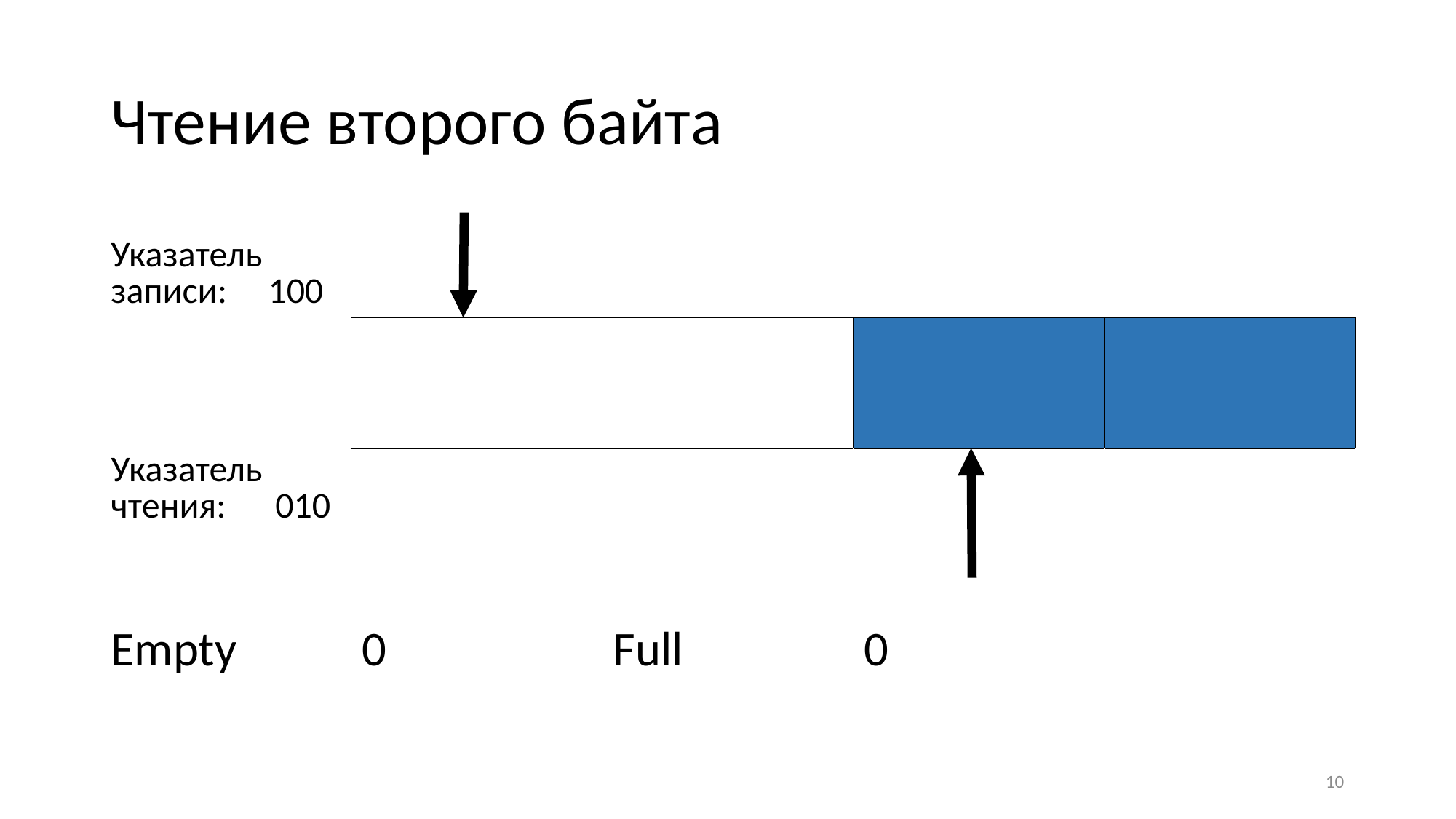

# Чтение второго байта
| Указатель записи: 100 |  |  |  |  |
| --- | --- | --- | --- | --- |
|  |  |  |  |  |
| Указатель чтения: 010 |  |  |  |  |
| Empty | 0 | Full | 0 |  |
10